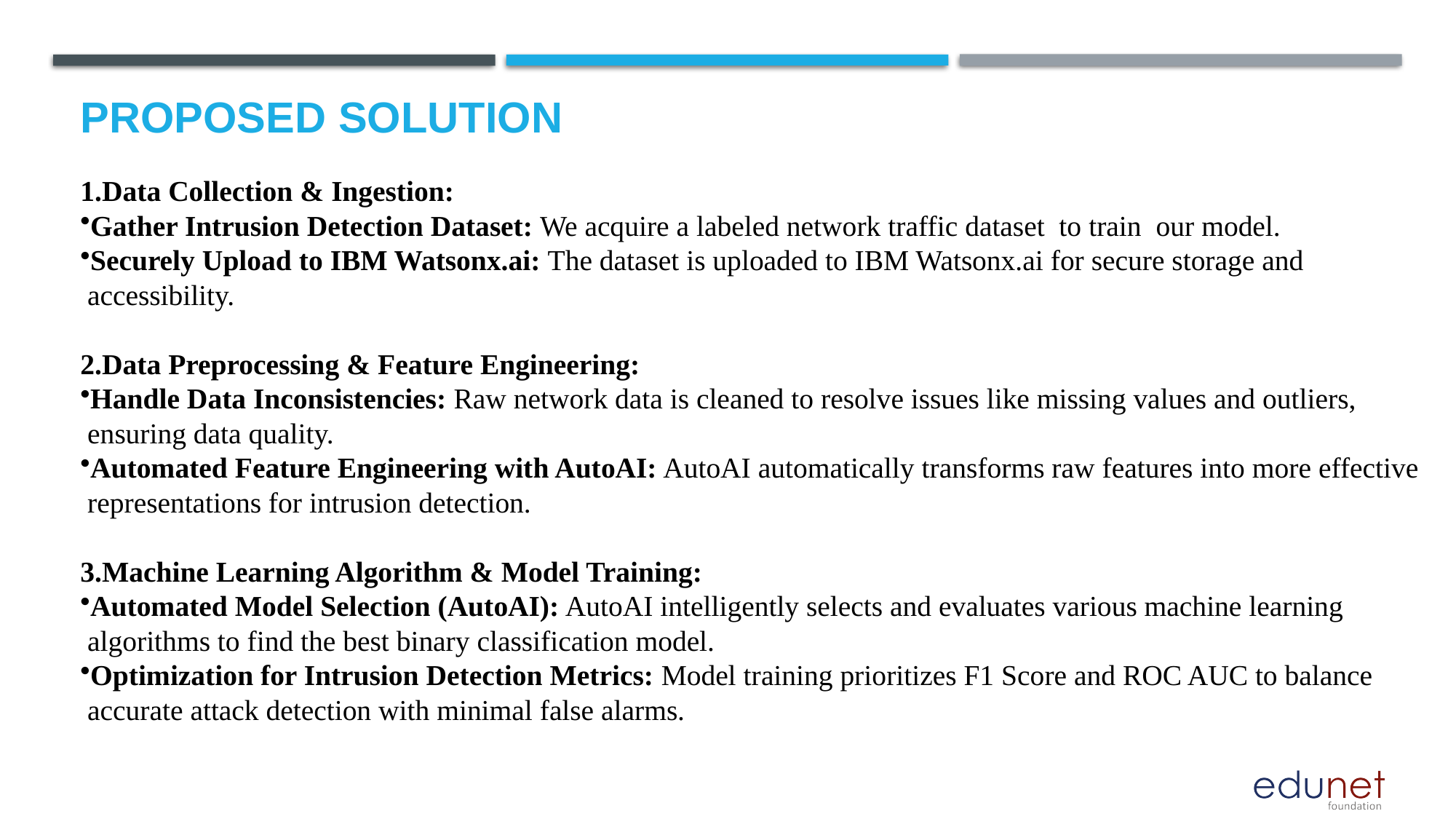

# Proposed Solution

1.Data Collection & Ingestion:
Gather Intrusion Detection Dataset: We acquire a labeled network traffic dataset  to train  our model.
Securely Upload to IBM Watsonx.ai: The dataset is uploaded to IBM Watsonx.ai for secure storage and
 accessibility.

2.Data Preprocessing & Feature Engineering:
Handle Data Inconsistencies: Raw network data is cleaned to resolve issues like missing values and outliers,
 ensuring data quality.
Automated Feature Engineering with AutoAI: AutoAI automatically transforms raw features into more effective
 representations for intrusion detection.

3.Machine Learning Algorithm & Model Training:
Automated Model Selection (AutoAI): AutoAI intelligently selects and evaluates various machine learning
 algorithms to find the best binary classification model.
Optimization for Intrusion Detection Metrics: Model training prioritizes F1 Score and ROC AUC to balance
 accurate attack detection with minimal false alarms.